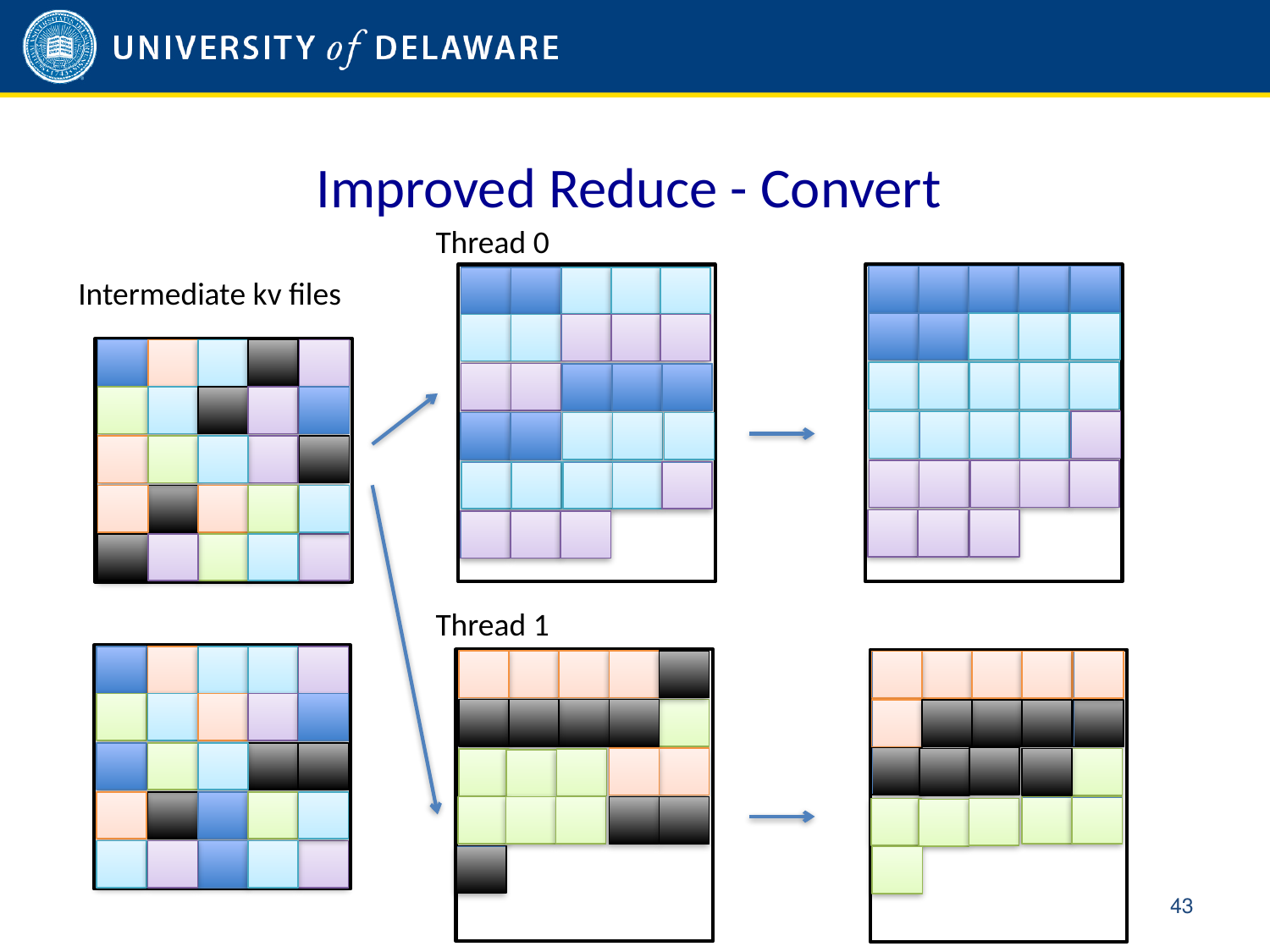

# Improved Reduce - Convert
Thread 0

Intermediate kv files

Thread 1

43